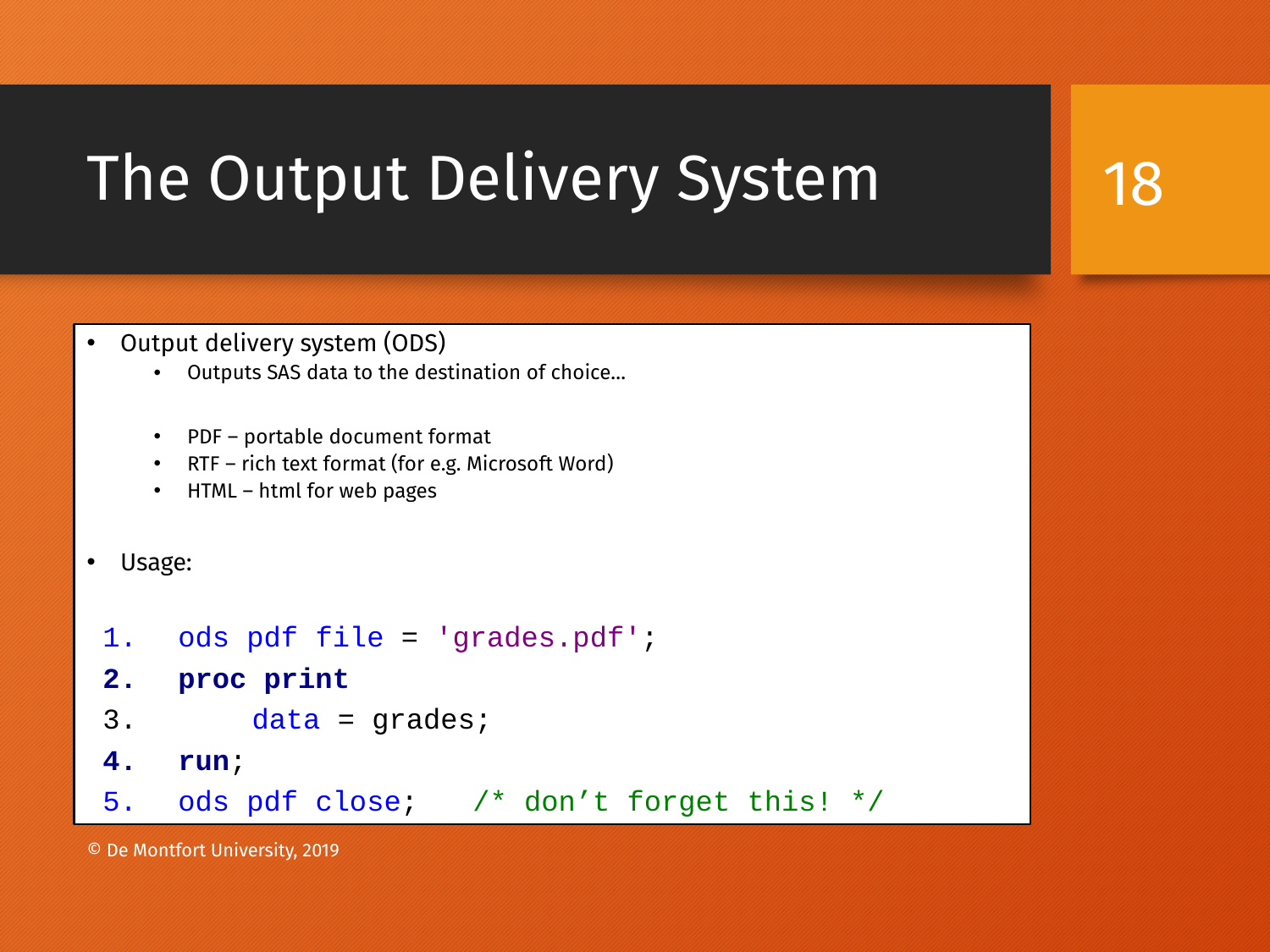

# The Output Delivery System
18
Output delivery system (ODS)
Outputs SAS data to the destination of choice…

PDF – portable document format
RTF – rich text format (for e.g. Microsoft Word)
HTML – html for web pages

Usage:

ods pdf file = 'grades.pdf';
proc print
	data = grades;
run;
ods pdf close; 	/* don’t forget this! */
© De Montfort University, 2019